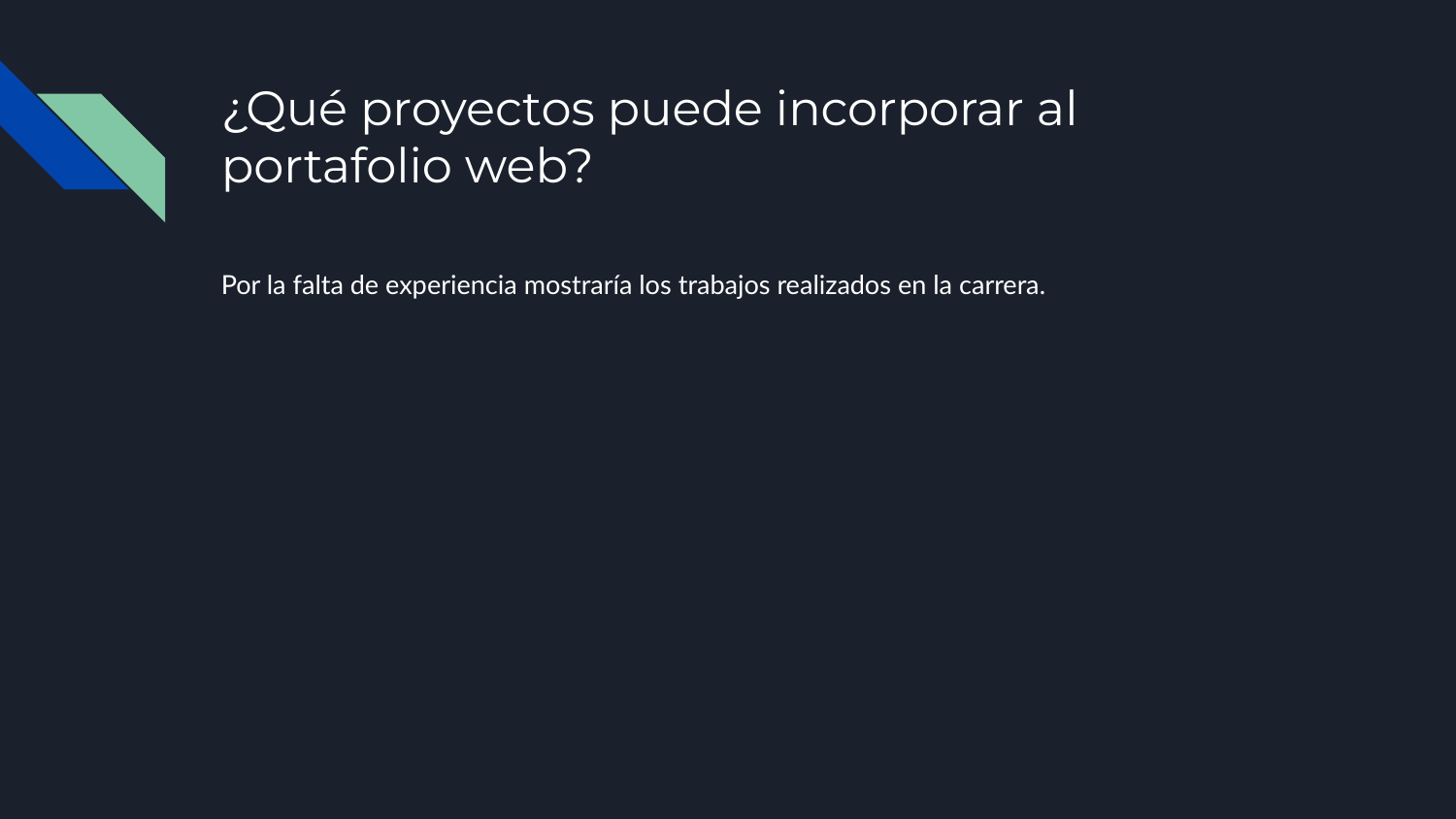

# ¿Qué proyectos puede incorporar al portafolio web?
Por la falta de experiencia mostraría los trabajos realizados en la carrera.